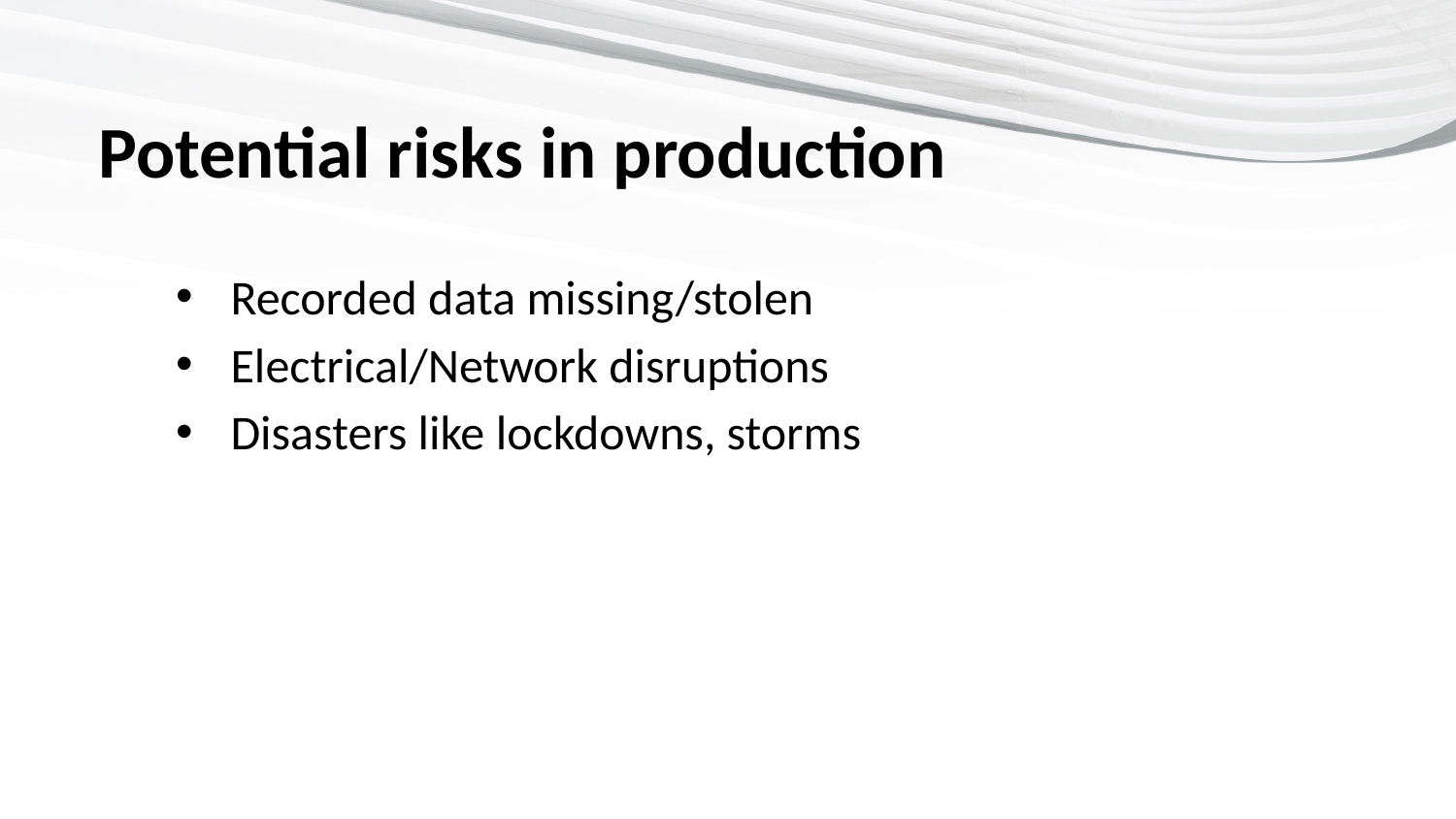

# Potential risks in production
Recorded data missing/stolen
Electrical/Network disruptions
Disasters like lockdowns, storms